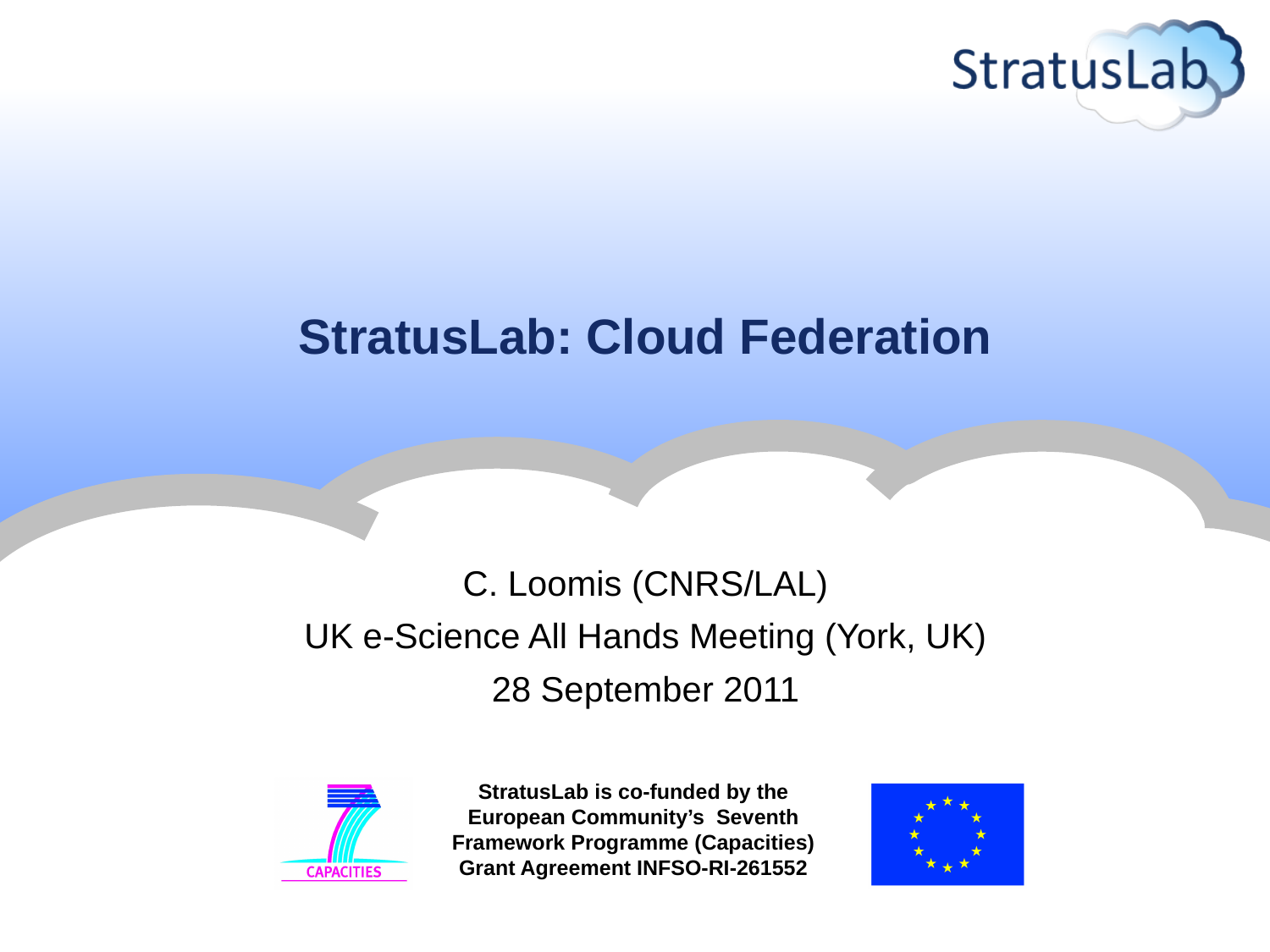

# StratusLab: Cloud Federation
C. Loomis (CNRS/LAL)
UK e-Science All Hands Meeting (York, UK)
28 September 2011